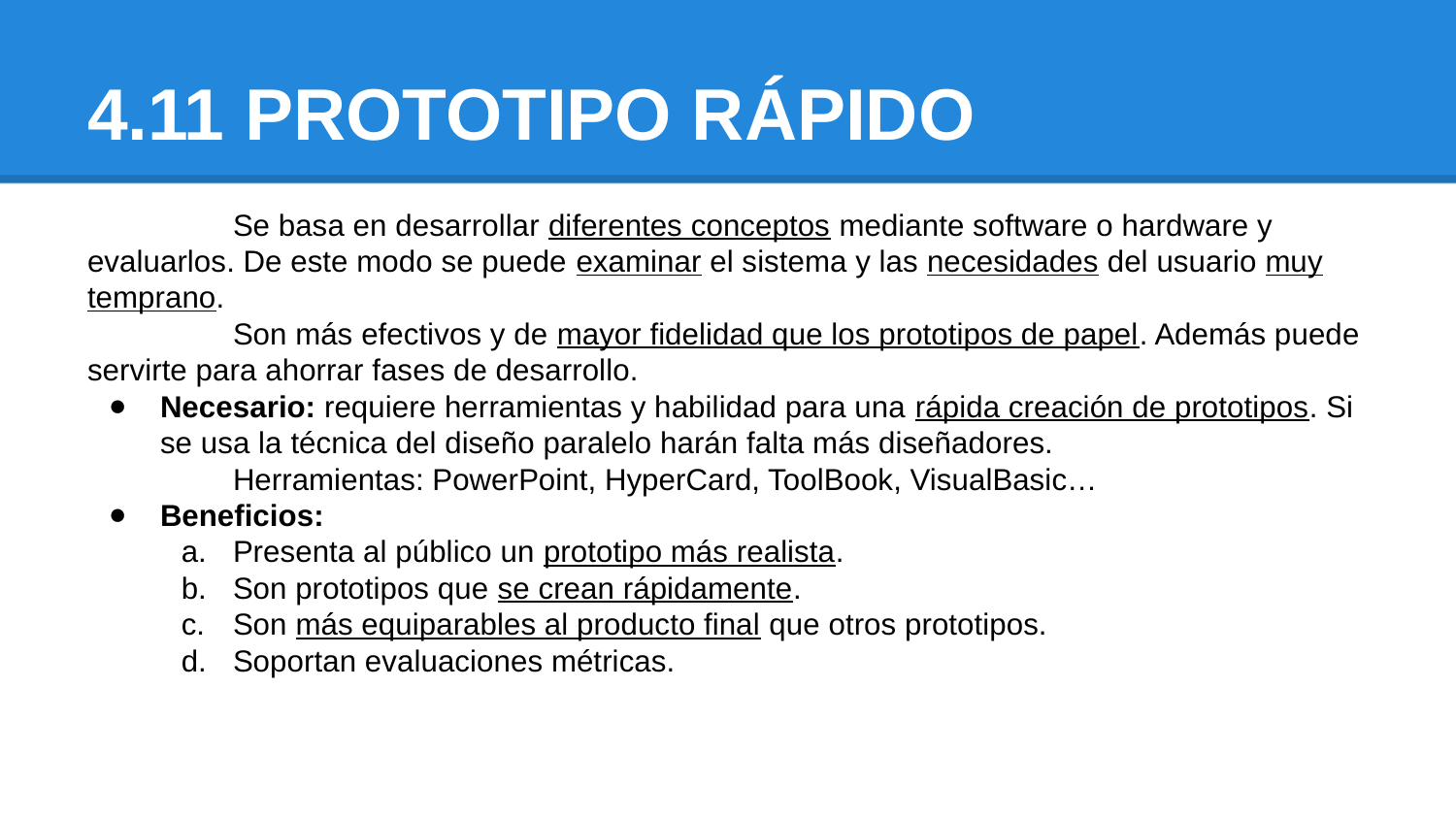

# 4.11 PROTOTIPO RÁPIDO
	Se basa en desarrollar diferentes conceptos mediante software o hardware y evaluarlos. De este modo se puede examinar el sistema y las necesidades del usuario muy temprano.
	Son más efectivos y de mayor fidelidad que los prototipos de papel. Además puede servirte para ahorrar fases de desarrollo.
Necesario: requiere herramientas y habilidad para una rápida creación de prototipos. Si se usa la técnica del diseño paralelo harán falta más diseñadores.
	Herramientas: PowerPoint, HyperCard, ToolBook, VisualBasic…
Beneficios:
Presenta al público un prototipo más realista.
Son prototipos que se crean rápidamente.
Son más equiparables al producto final que otros prototipos.
Soportan evaluaciones métricas.